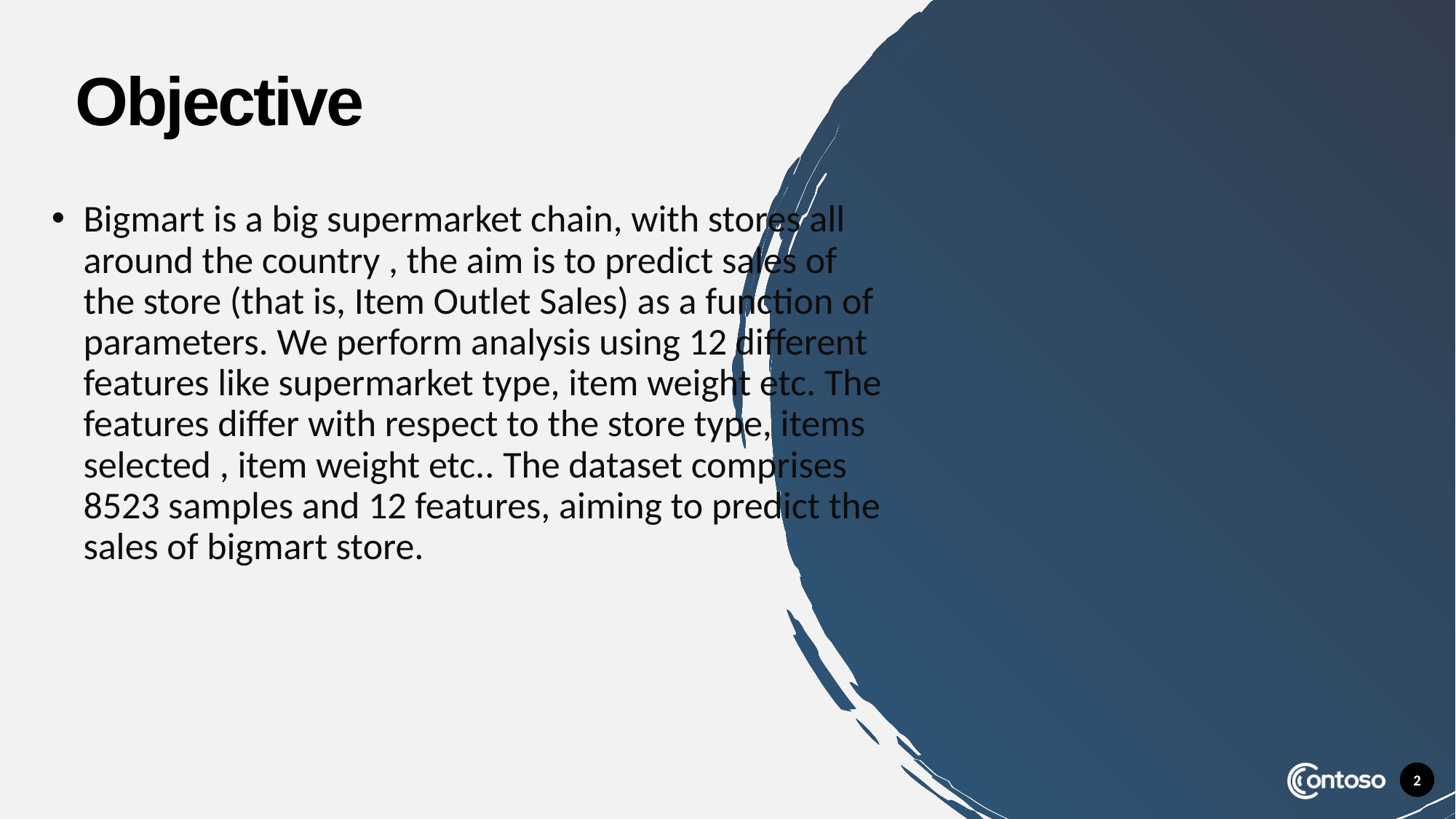

# Objective
Bigmart is a big supermarket chain, with stores all around the country , the aim is to predict sales of the store (that is, Item Outlet Sales) as a function of parameters. We perform analysis using 12 different features like supermarket type, item weight etc. The features differ with respect to the store type, items selected , item weight etc.. The dataset comprises 8523 samples and 12 features, aiming to predict the sales of bigmart store.

2